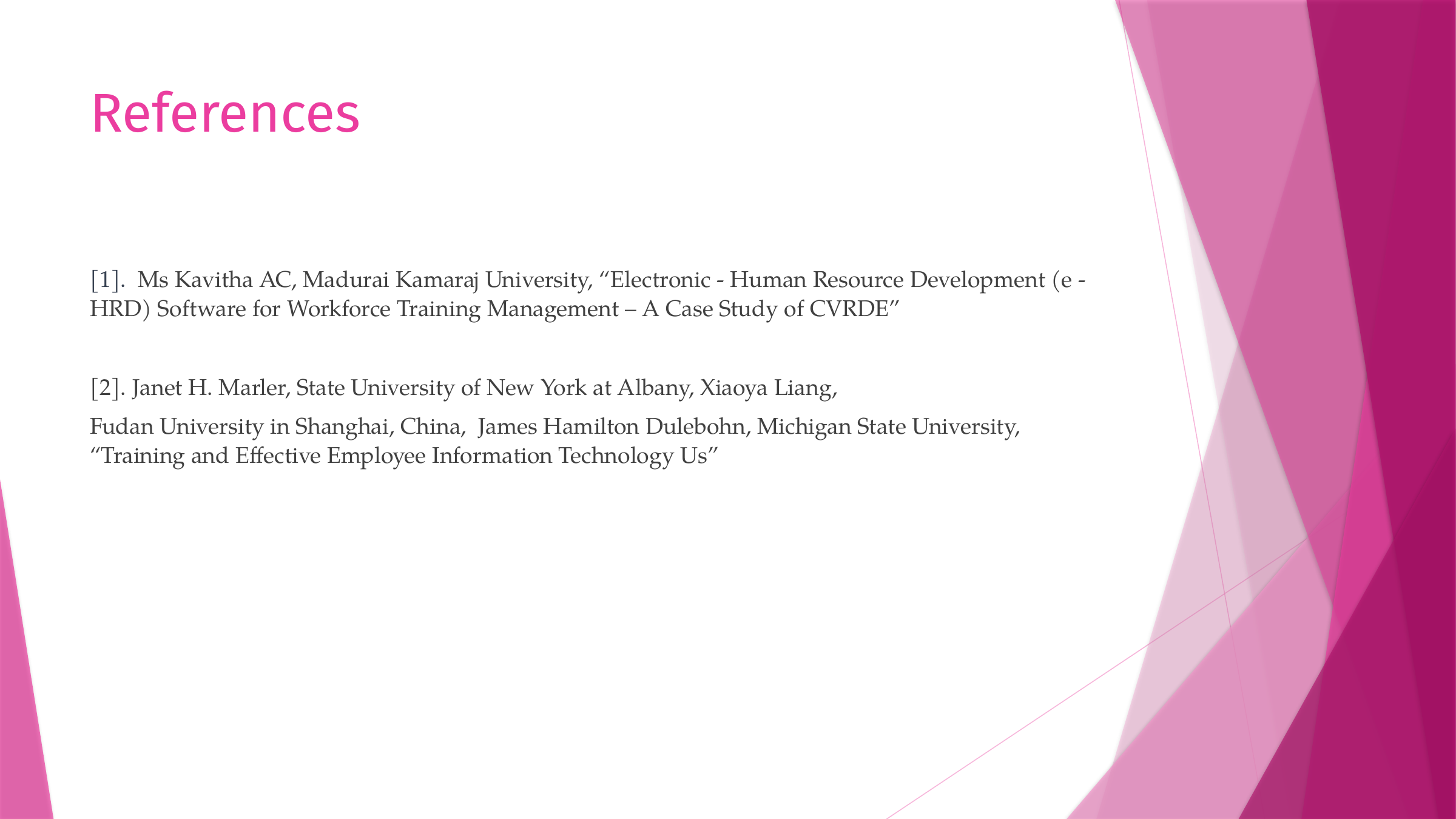

# References
[1].  Ms Kavitha AC, Madurai Kamaraj University, “Electronic - Human Resource Development (e - HRD) Software for Workforce Training Management – A Case Study of CVRDE”

[2]. Janet H. Marler, State University of New York at Albany, Xiaoya Liang,
Fudan University in Shanghai, China,  James Hamilton Dulebohn, Michigan State University, “Training and Effective Employee Information Technology Us”